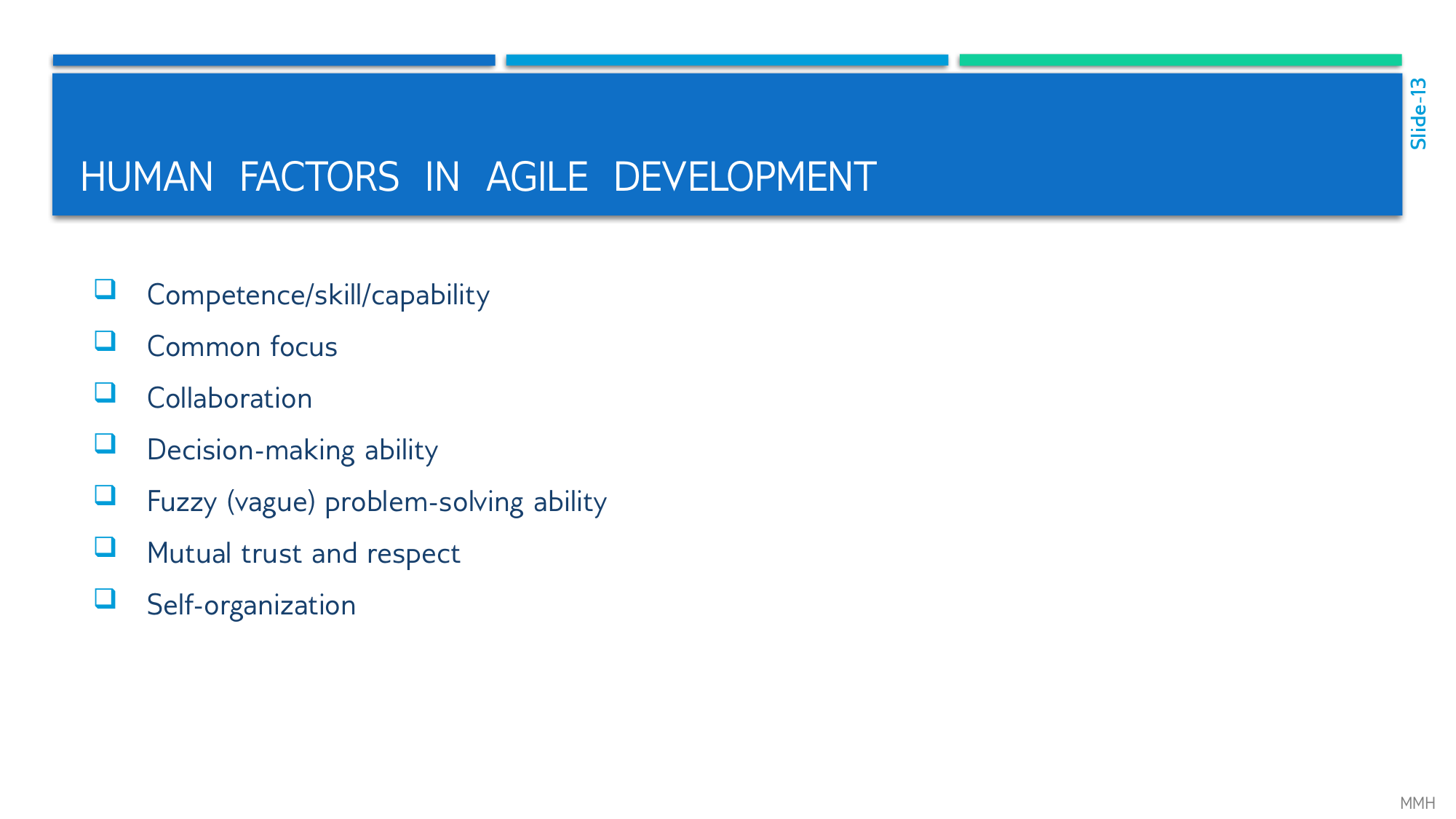

Slide-13
# Human  factors  in  agile  development
  Competence/skill/capability
  Common focus
  Collaboration
  Decision-making ability
  Fuzzy (vague) problem-solving ability
  Mutual trust and respect
  Self-organization
  MMH